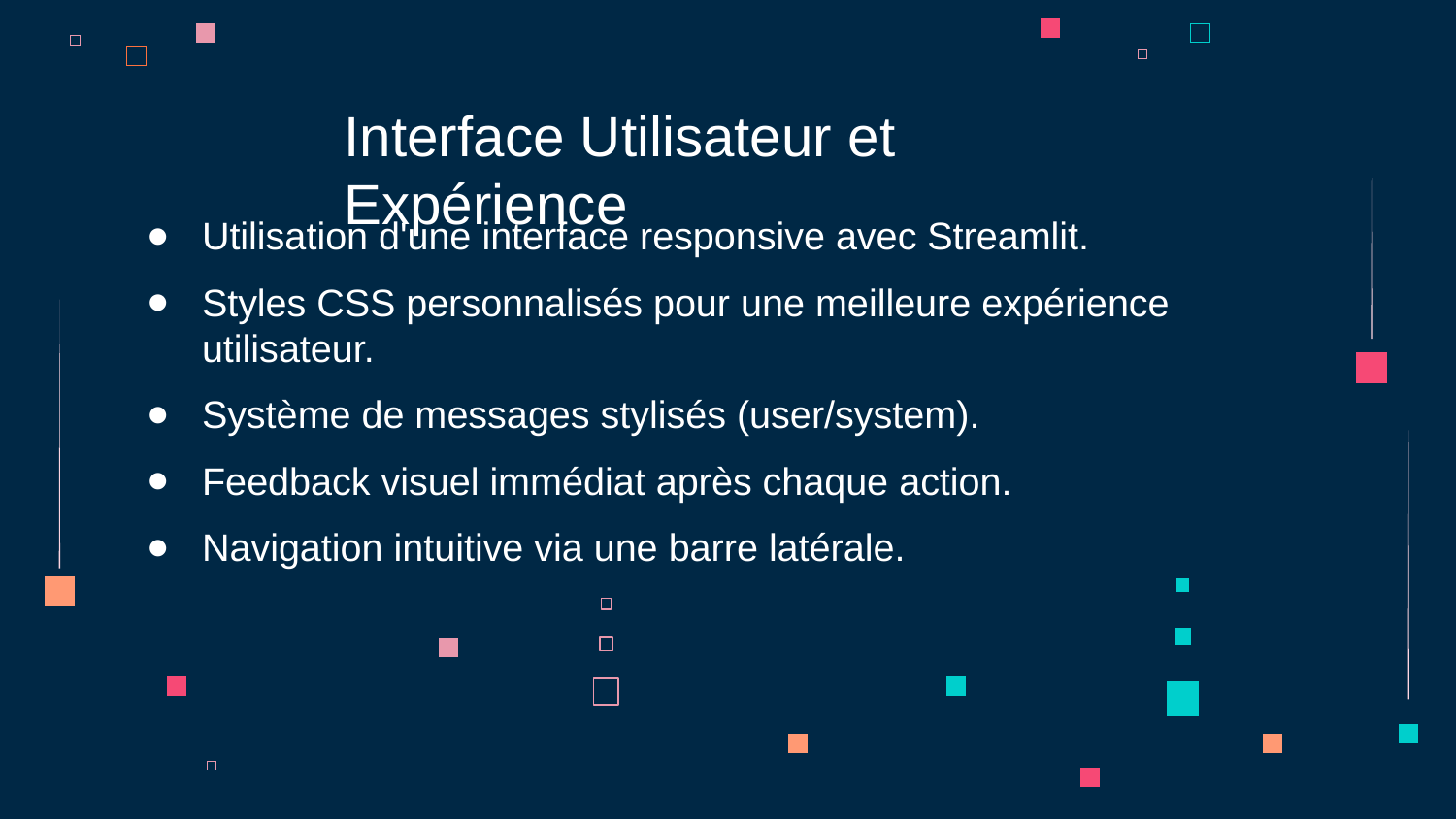

# Interface Utilisateur et Expérience
Utilisation d'une interface responsive avec Streamlit.
Styles CSS personnalisés pour une meilleure expérience utilisateur.
Système de messages stylisés (user/system).
Feedback visuel immédiat après chaque action.
Navigation intuitive via une barre latérale.